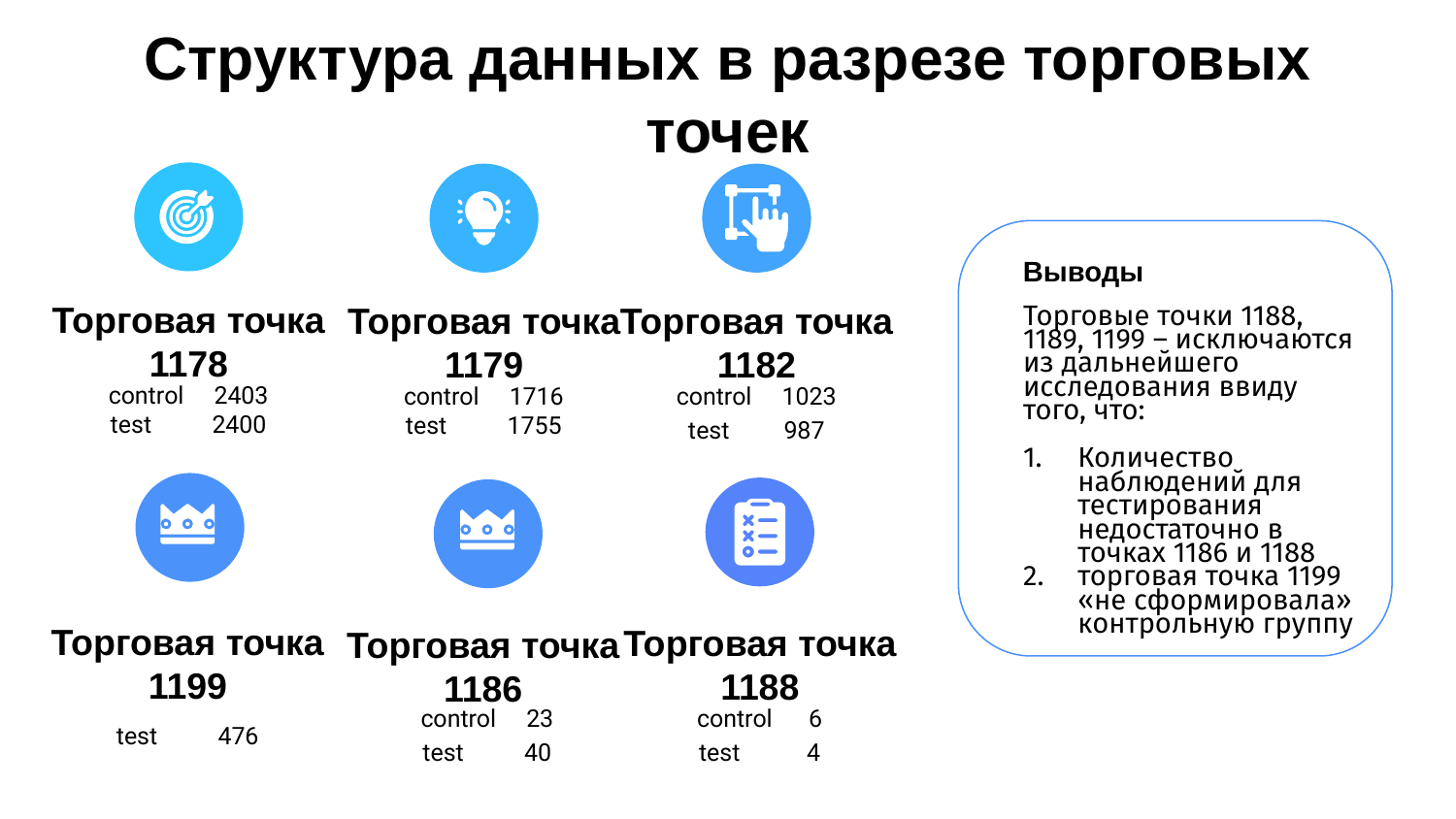

# Структура данных в разрезе торговых точек

Выводы

Торговая точка 1178
Торговая точка 1179
Торговая точка 1182
control     2403
test          2400
control     1716
test          1755
control     1023
test         987
Торговые точки 1188, 1189, 1199 – исключаются из дальнейшего исследования ввиду того, что:

Количество наблюдений для тестирования недостаточно в точках 1186 и 1188
торговая точка 1199 «не сформировала» контрольную группу

Торговая точка 1199
Торговая точка 1188
Торговая точка 1186
control     23
test          40
control      6
test           4
test          476